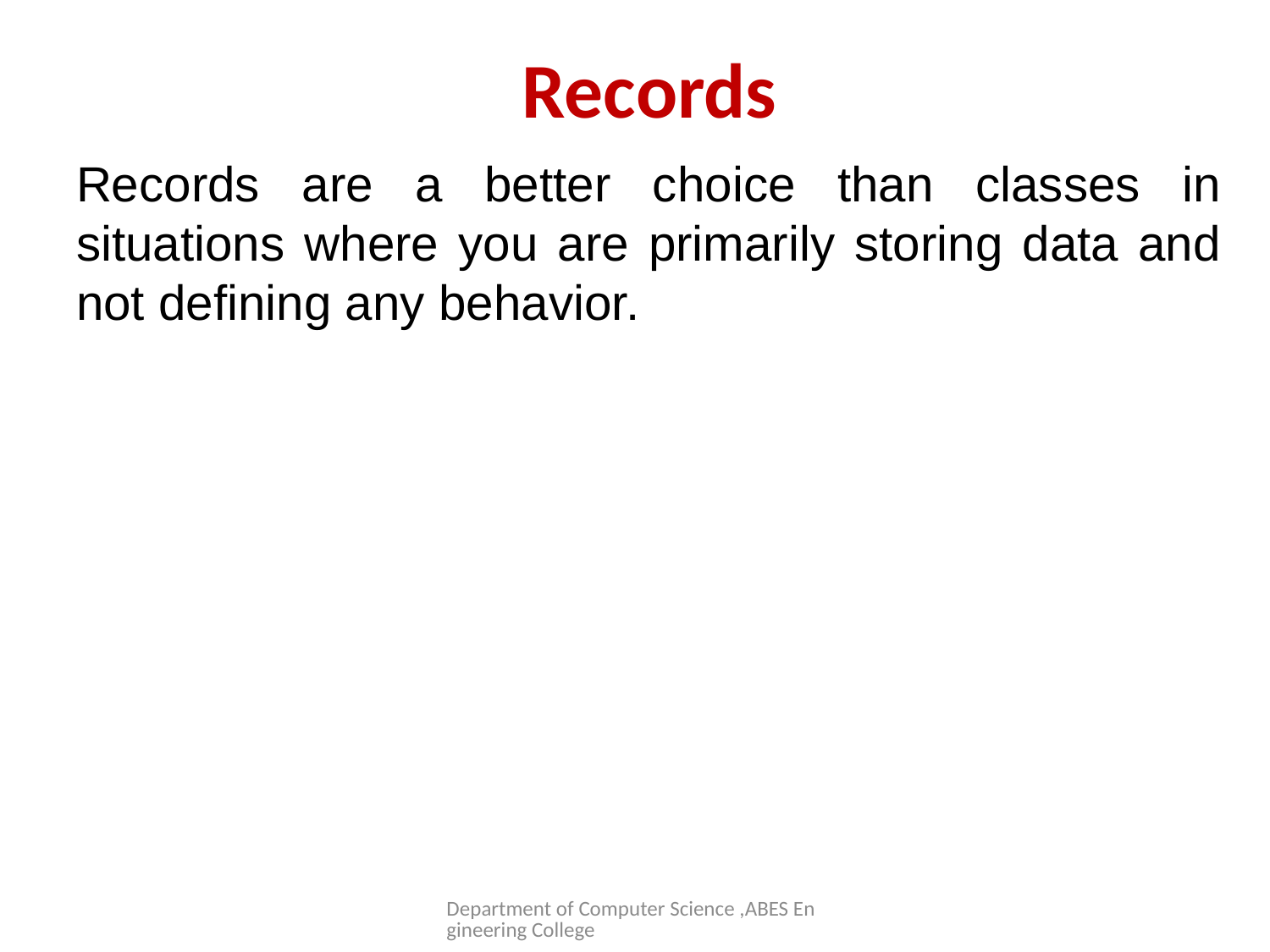

# Records
Records are a better choice than classes in situations where you are primarily storing data and not defining any behavior.

Department of Computer Science ,ABES Engineering College